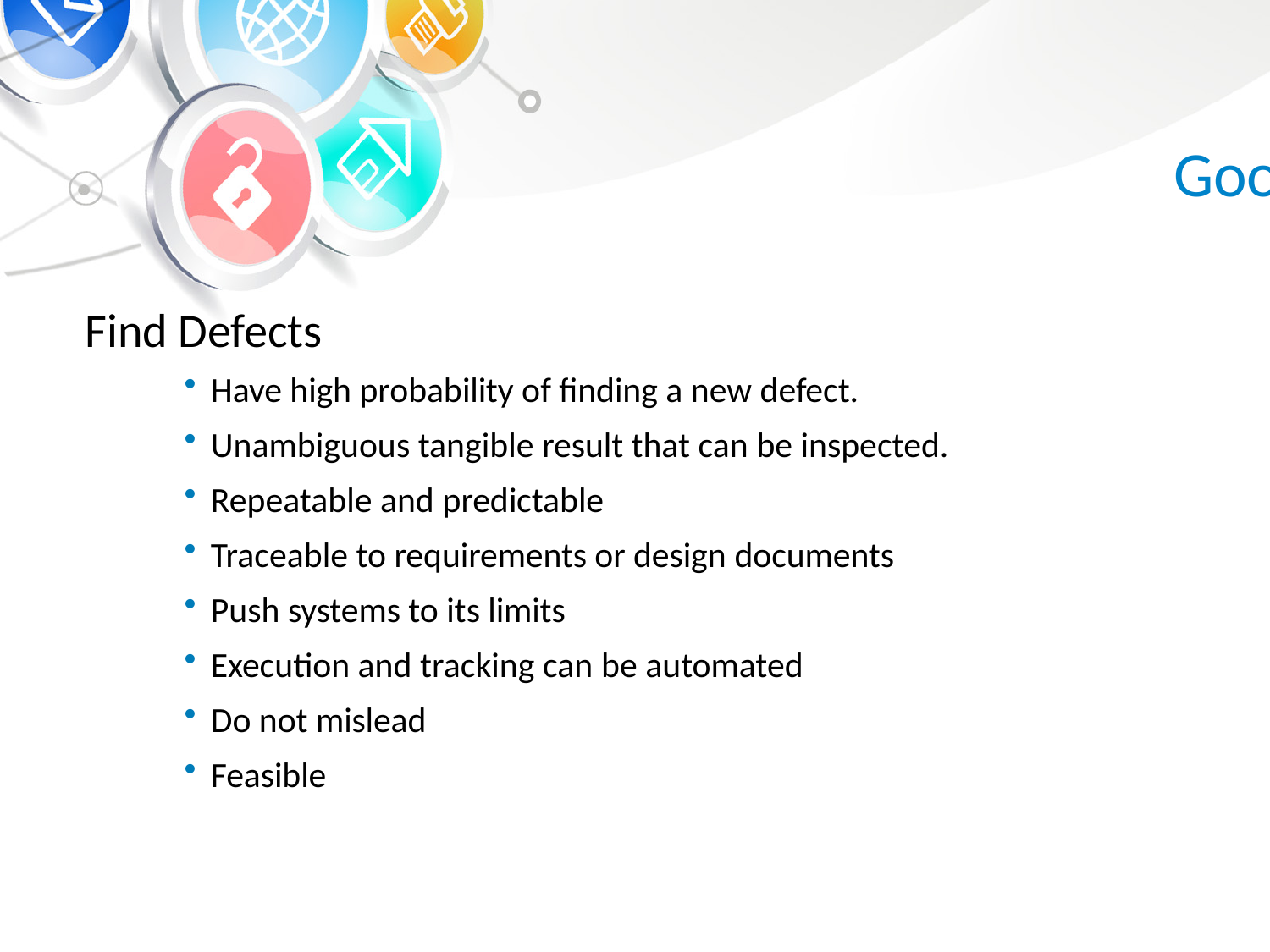

# Good Test Cases
Find Defects
Have high probability of finding a new defect.
Unambiguous tangible result that can be inspected.
Repeatable and predictable
Traceable to requirements or design documents
Push systems to its limits
Execution and tracking can be automated
Do not mislead
Feasible